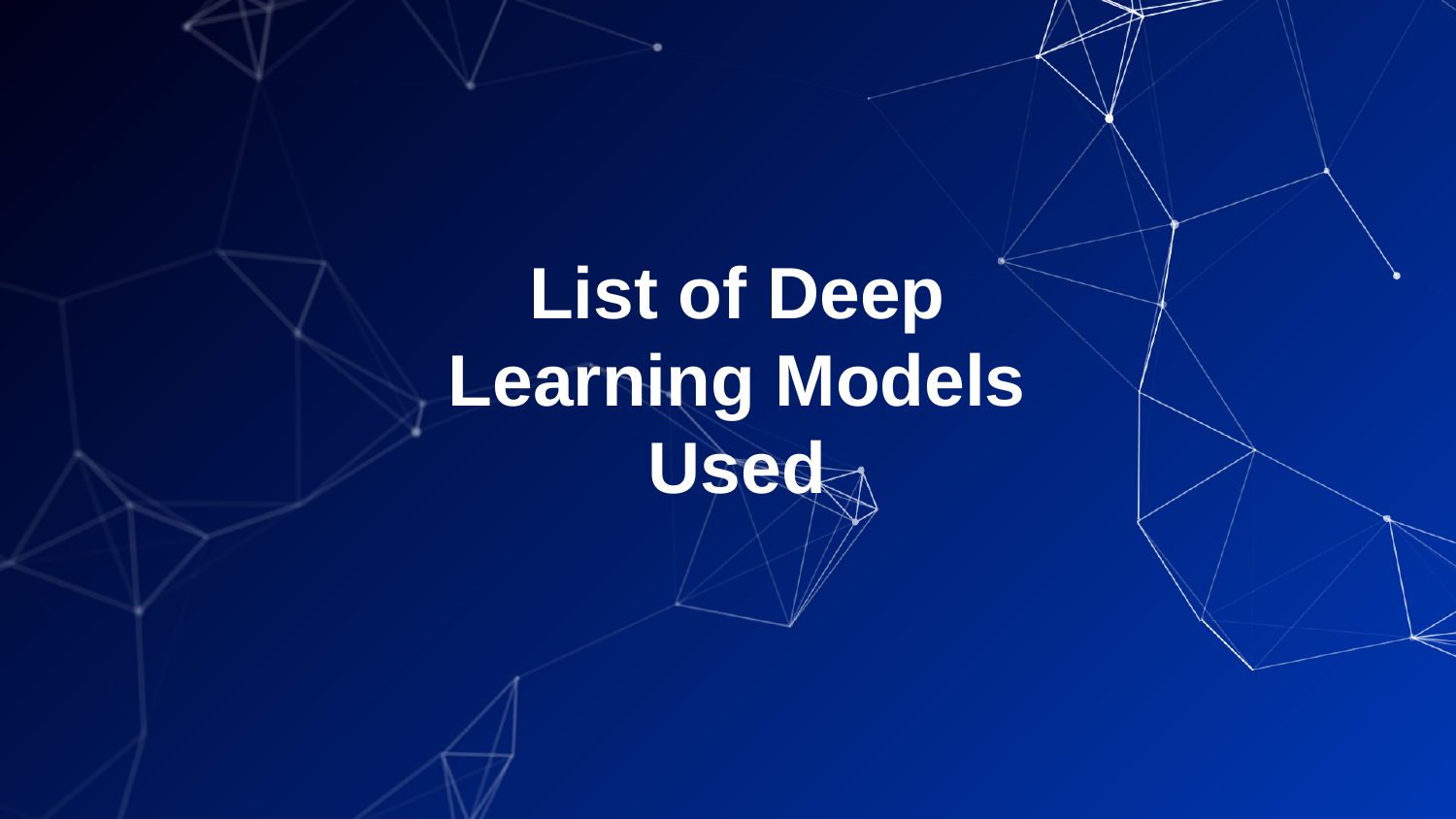

# List of Deep Learning Models Used
4